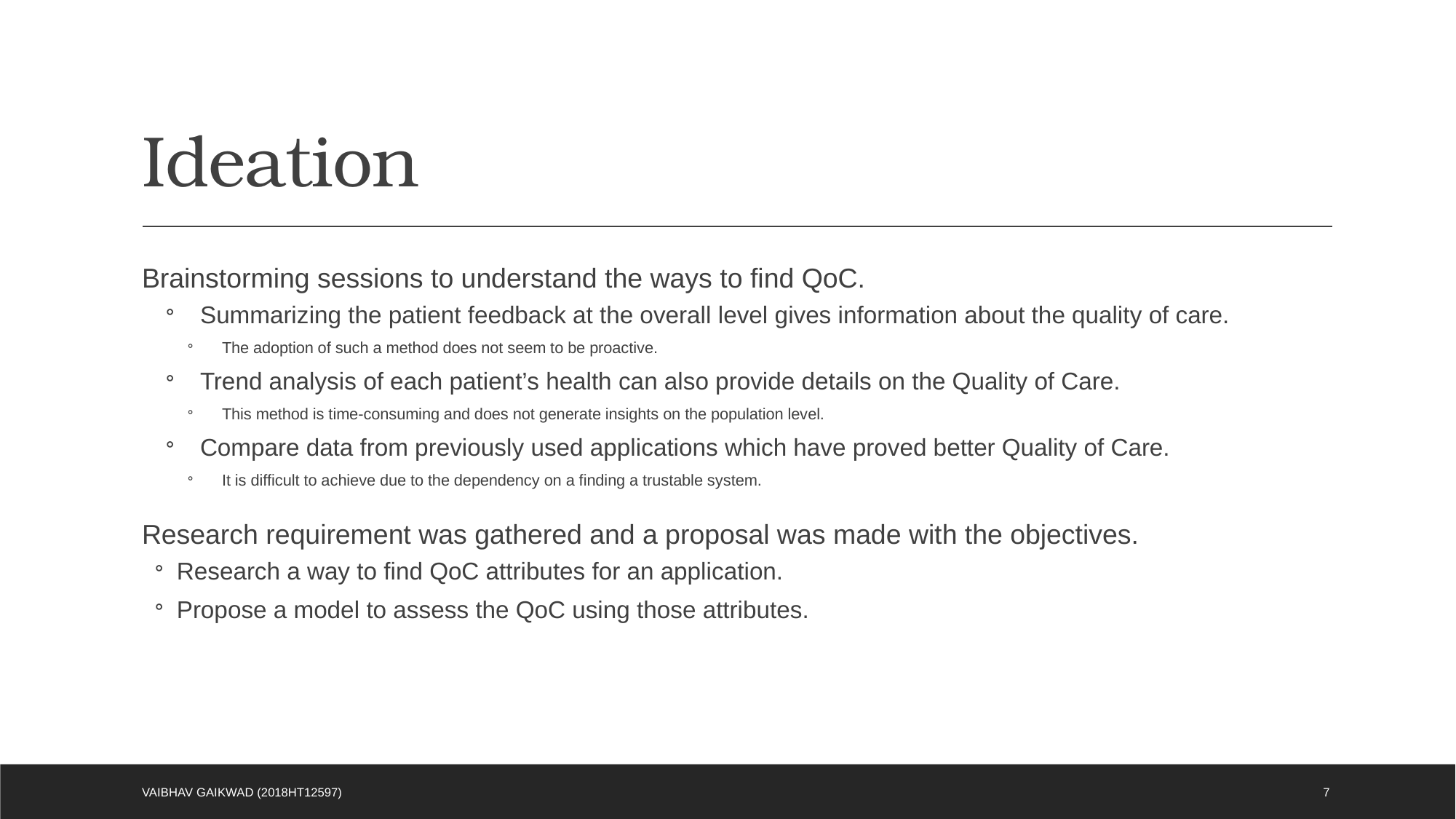

# Ideation
Brainstorming sessions to understand the ways to find QoC.
Summarizing the patient feedback at the overall level gives information about the quality of care.
The adoption of such a method does not seem to be proactive.
Trend analysis of each patient’s health can also provide details on the Quality of Care.
This method is time-consuming and does not generate insights on the population level.
Compare data from previously used applications which have proved better Quality of Care.
It is difficult to achieve due to the dependency on a finding a trustable system.
Research requirement was gathered and a proposal was made with the objectives.
Research a way to find QoC attributes for an application.
Propose a model to assess the QoC using those attributes.

Vaibhav Gaikwad (2018HT12597)
7